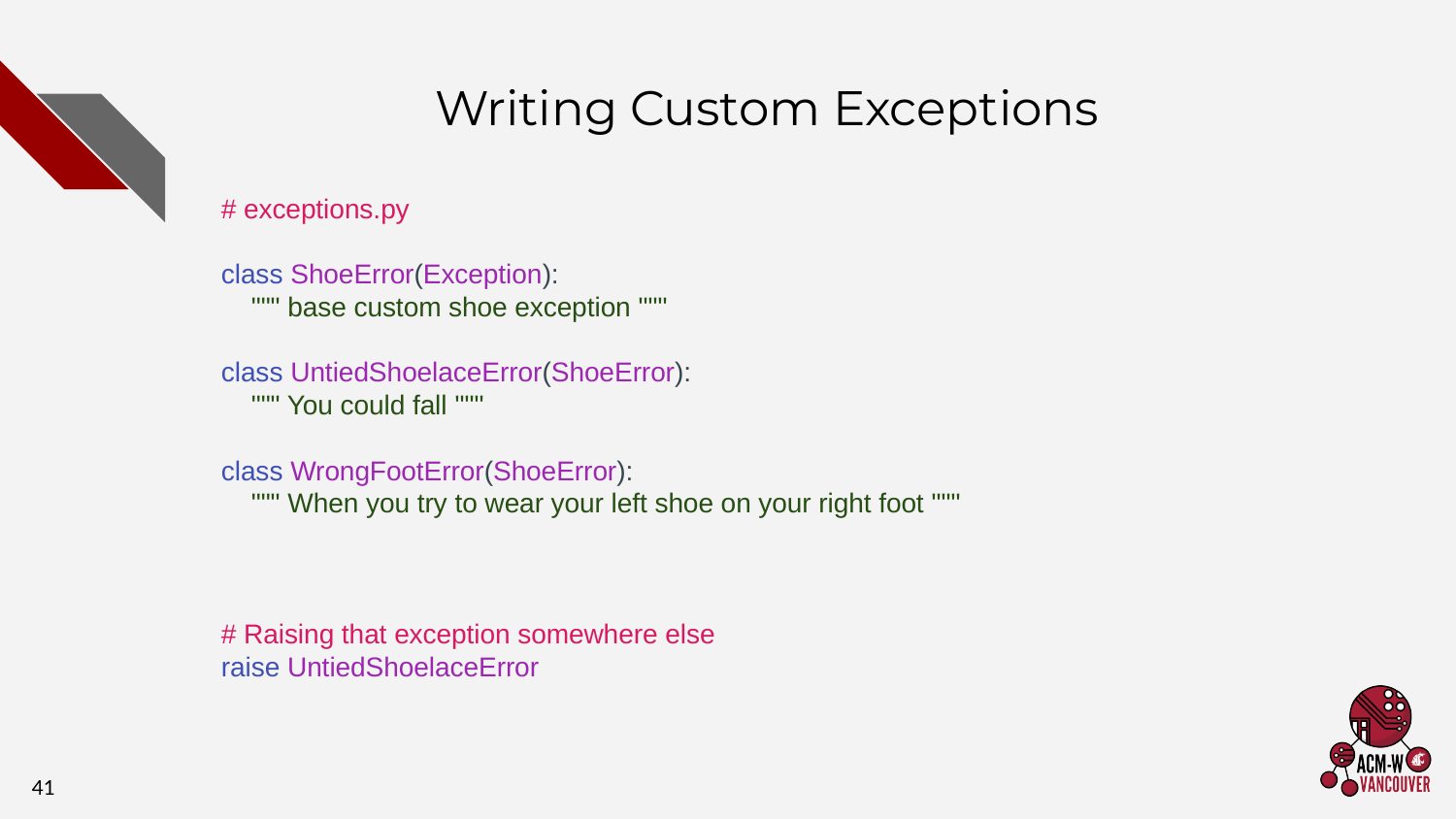

# Writing Custom Exceptions
# exceptions.py

class ShoeError(Exception):
    """ base custom shoe exception """

class UntiedShoelaceError(ShoeError):
    """ You could fall """

class WrongFootError(ShoeError):
    """ When you try to wear your left shoe on your right foot """

# Raising that exception somewhere else
raise UntiedShoelaceError

41